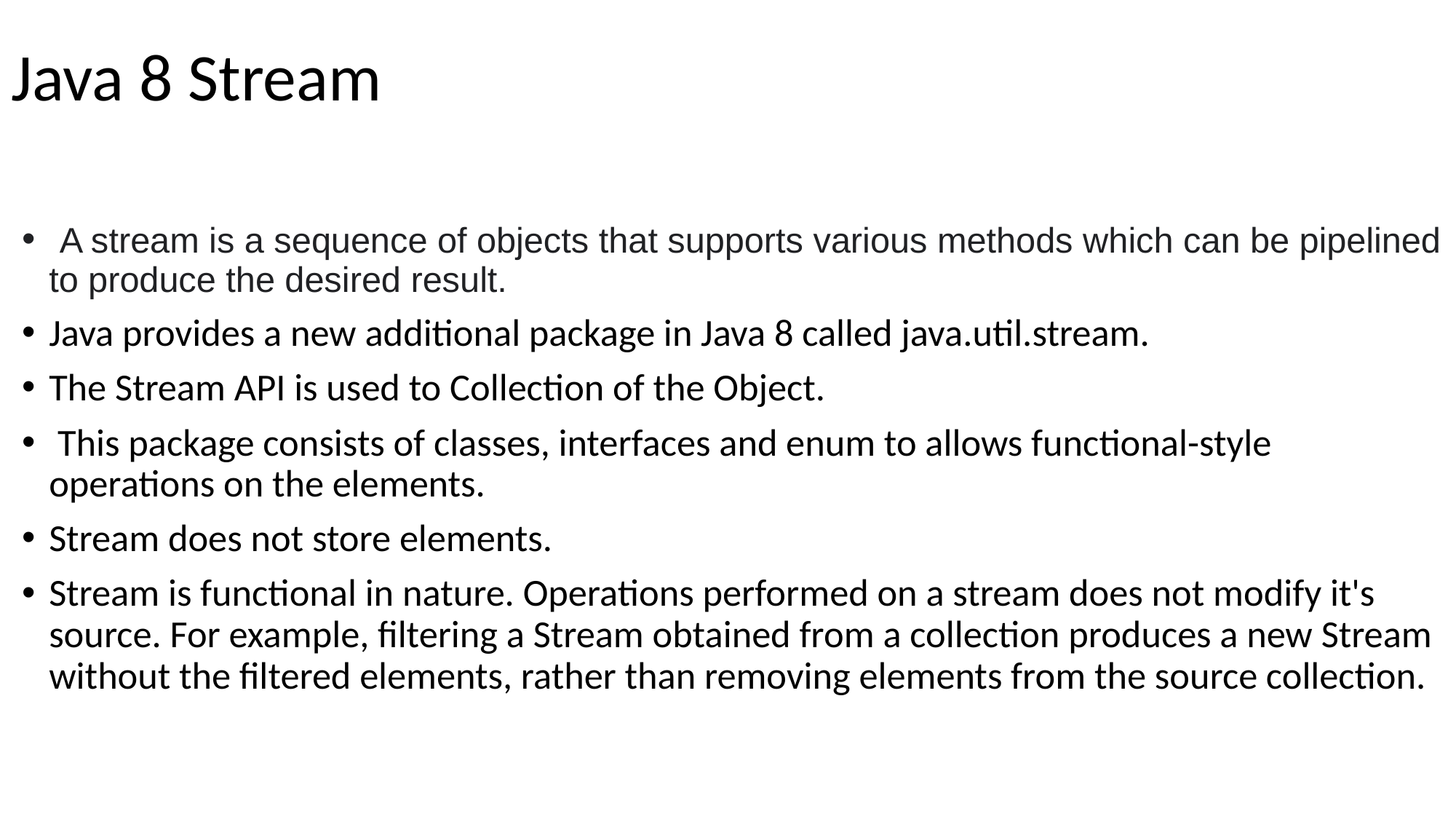

# Java 8 Stream
 A stream is a sequence of objects that supports various methods which can be pipelined to produce the desired result.
Java provides a new additional package in Java 8 called java.util.stream.
The Stream API is used to Collection of the Object.
 This package consists of classes, interfaces and enum to allows functional-style operations on the elements.
Stream does not store elements.
Stream is functional in nature. Operations performed on a stream does not modify it's source. For example, filtering a Stream obtained from a collection produces a new Stream without the filtered elements, rather than removing elements from the source collection.